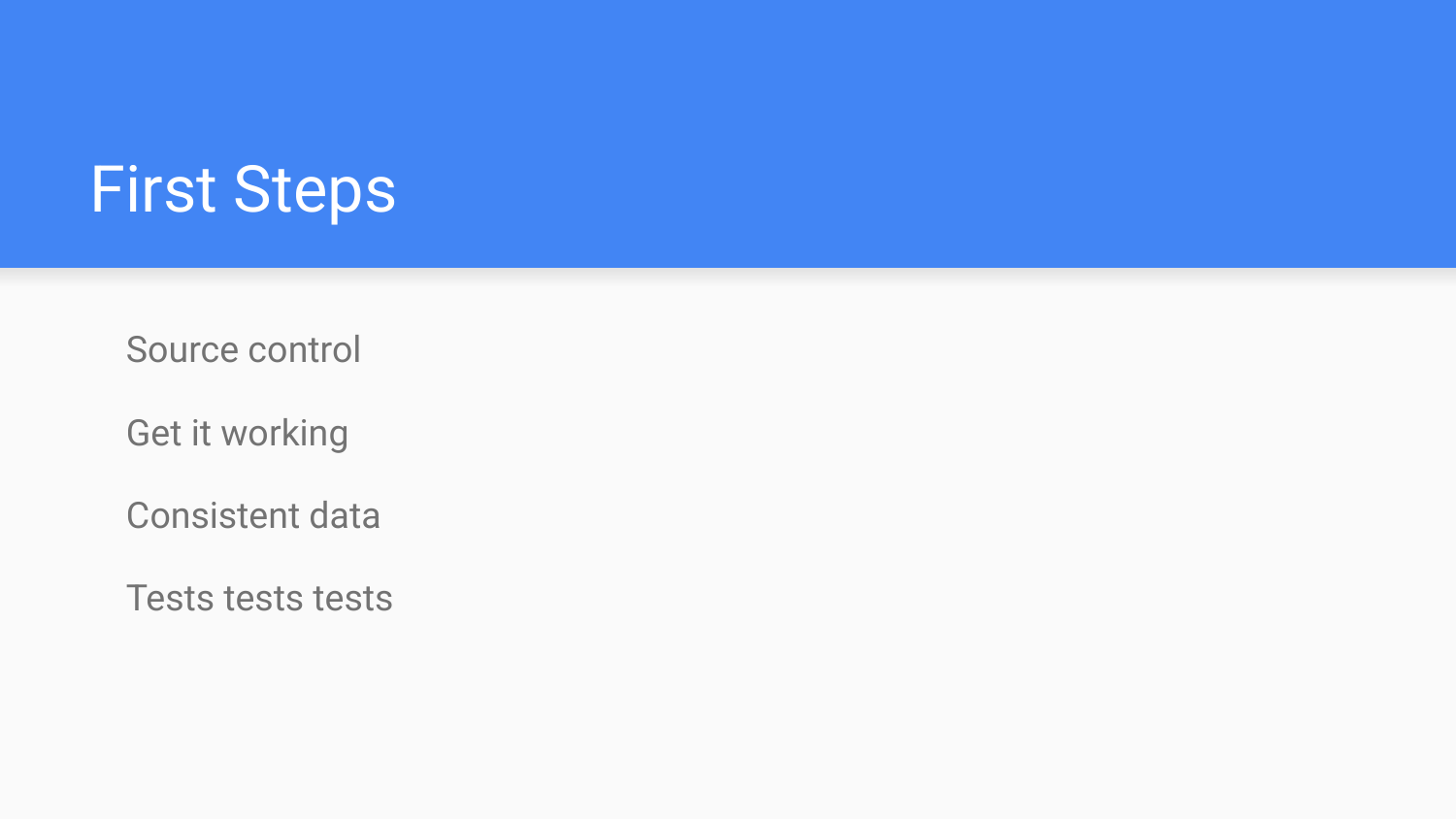

# First Steps
Source control
Get it working
Consistent data
Tests tests tests